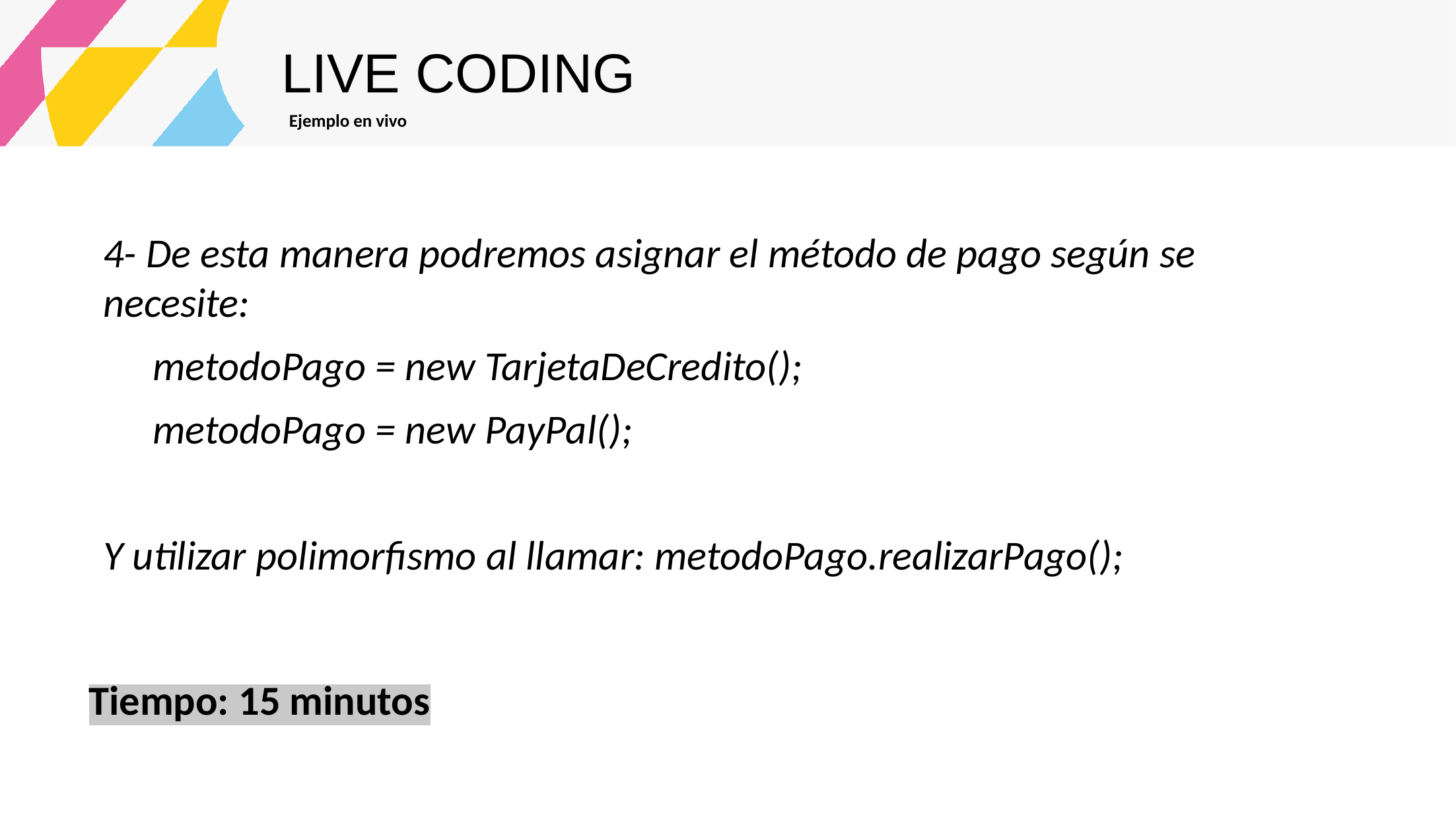

LIVE CODING
Ejemplo en vivo
4- De esta manera podremos asignar el método de pago según se necesite:
metodoPago = new TarjetaDeCredito();
metodoPago = new PayPal();

Y utilizar polimorfismo al llamar: metodoPago.realizarPago();

Tiempo: 15 minutos